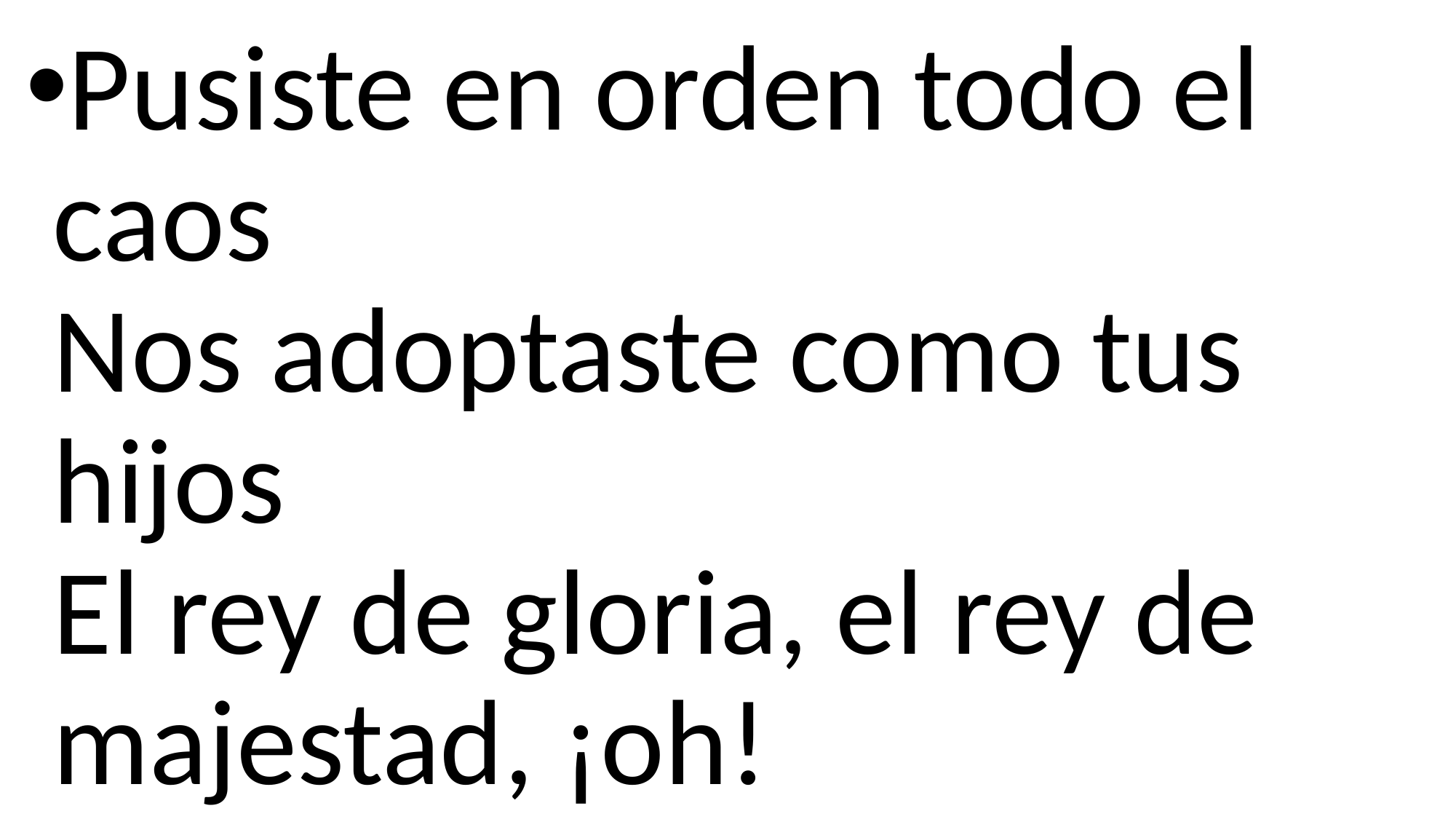

Pusiste en orden todo el caos
Nos adoptaste como tus hijos
El rey de gloria, el rey de majestad, ¡oh!